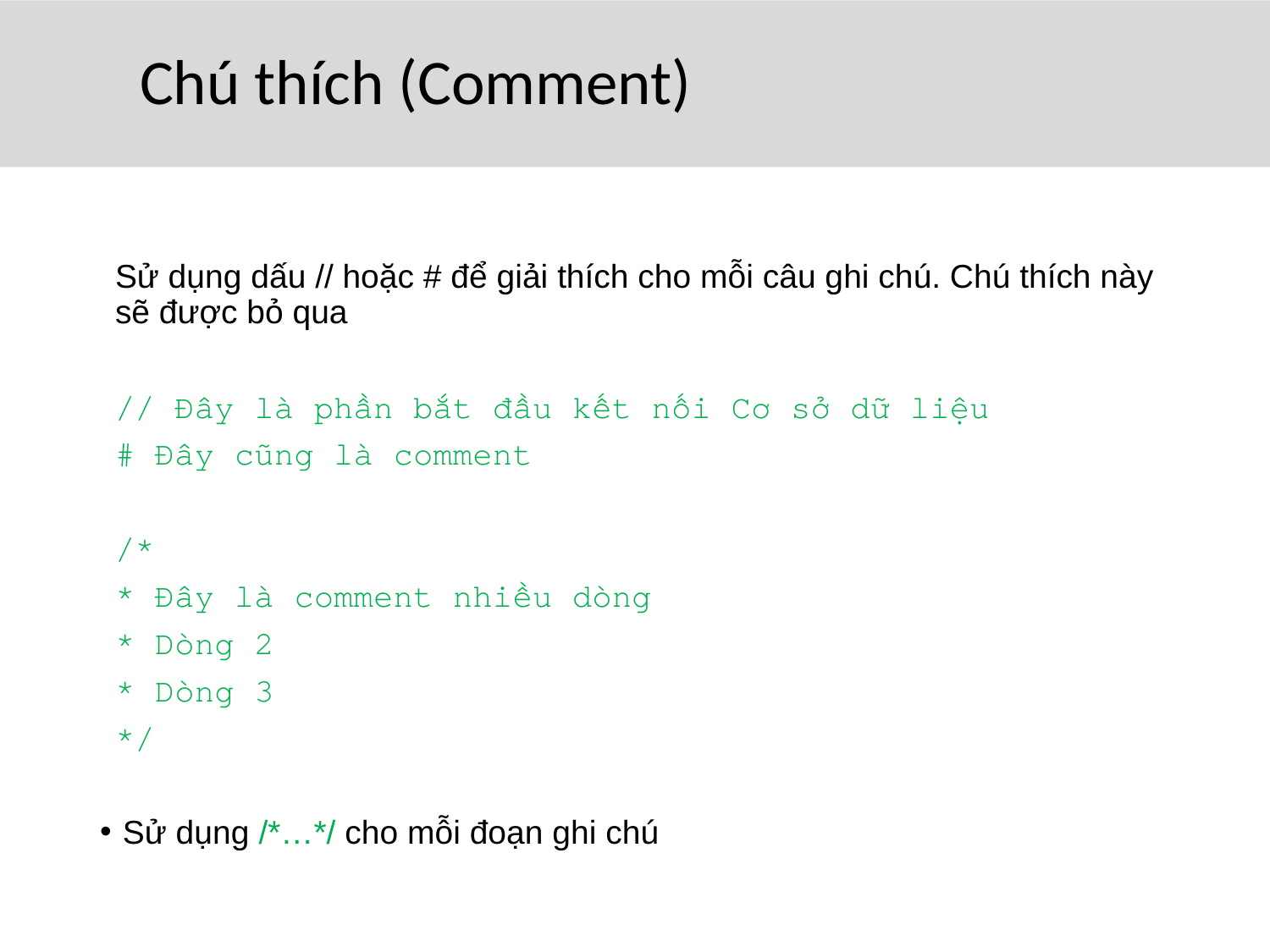

# Chú thích (Comment)
Sử dụng dấu // hoặc # để giải thích cho mỗi câu ghi chú. Chú thích này sẽ được bỏ qua

// Đây là phần bắt đầu kết nối Cơ sở dữ liệu
# Đây cũng là comment

/*
* Đây là comment nhiều dòng
* Dòng 2
* Dòng 3
*/

Sử dụng /*…*/ cho mỗi đoạn ghi chú